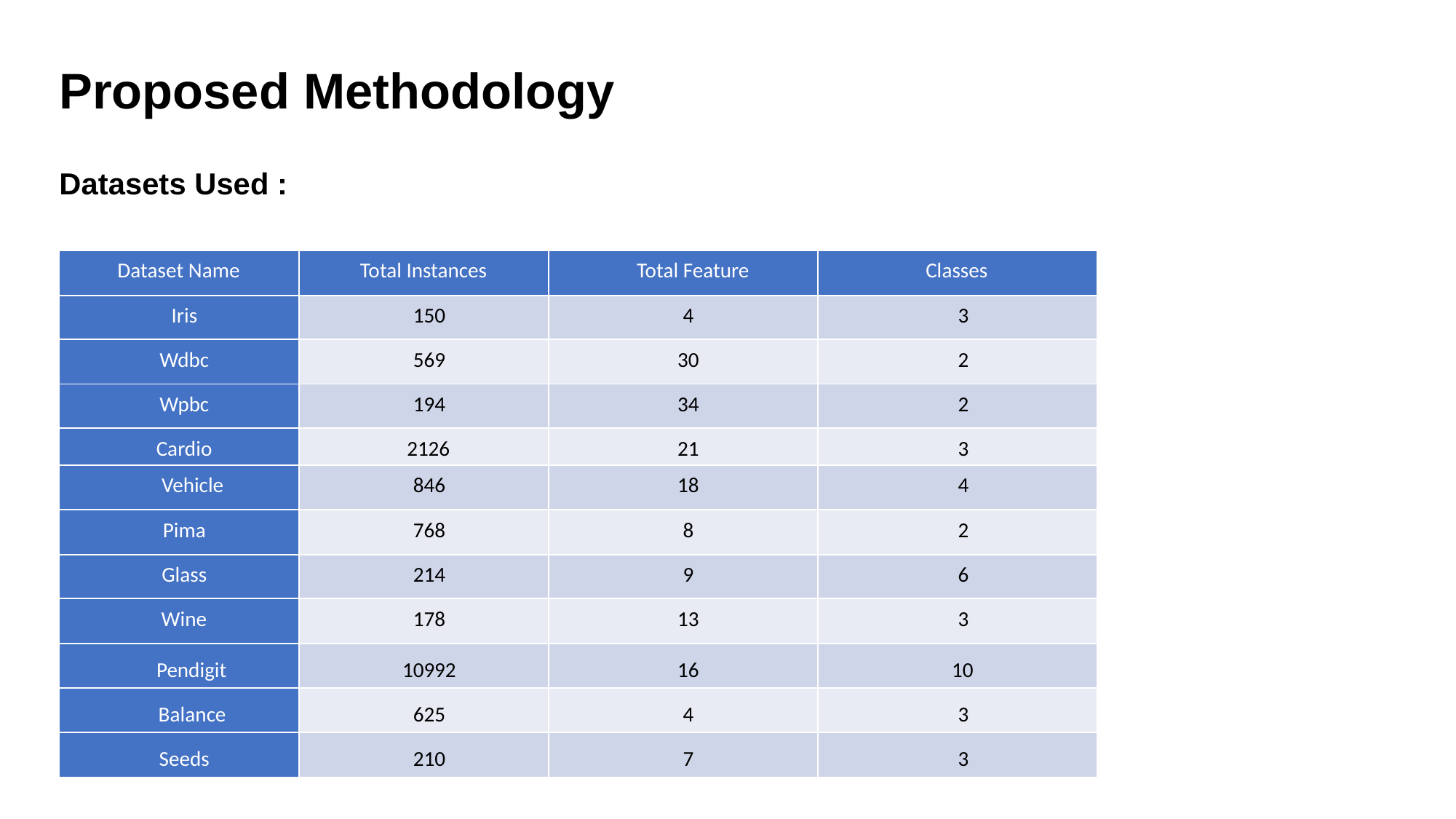

Proposed Methodology
Datasets Used :
| Dataset Name | Total Instances | Total Feature | Classes |
| --- | --- | --- | --- |
| Iris | 150 | 4 | 3 |
| Wdbc | 569 | 30 | 2 |
| Wpbc | 194 | 34 | 2 |
| Cardio | 2126 | 21 | 3 |
| Vehicle | 846 | 18 | 4 |
| Pima | 768 | 8 | 2 |
| Glass | 214 | 9 | 6 |
| Wine | 178 | 13 | 3 |
| Pendigit | 10992 | 16 | 10 |
| Balance | 625 | 4 | 3 |
| Seeds | 210 | 7 | 3 |